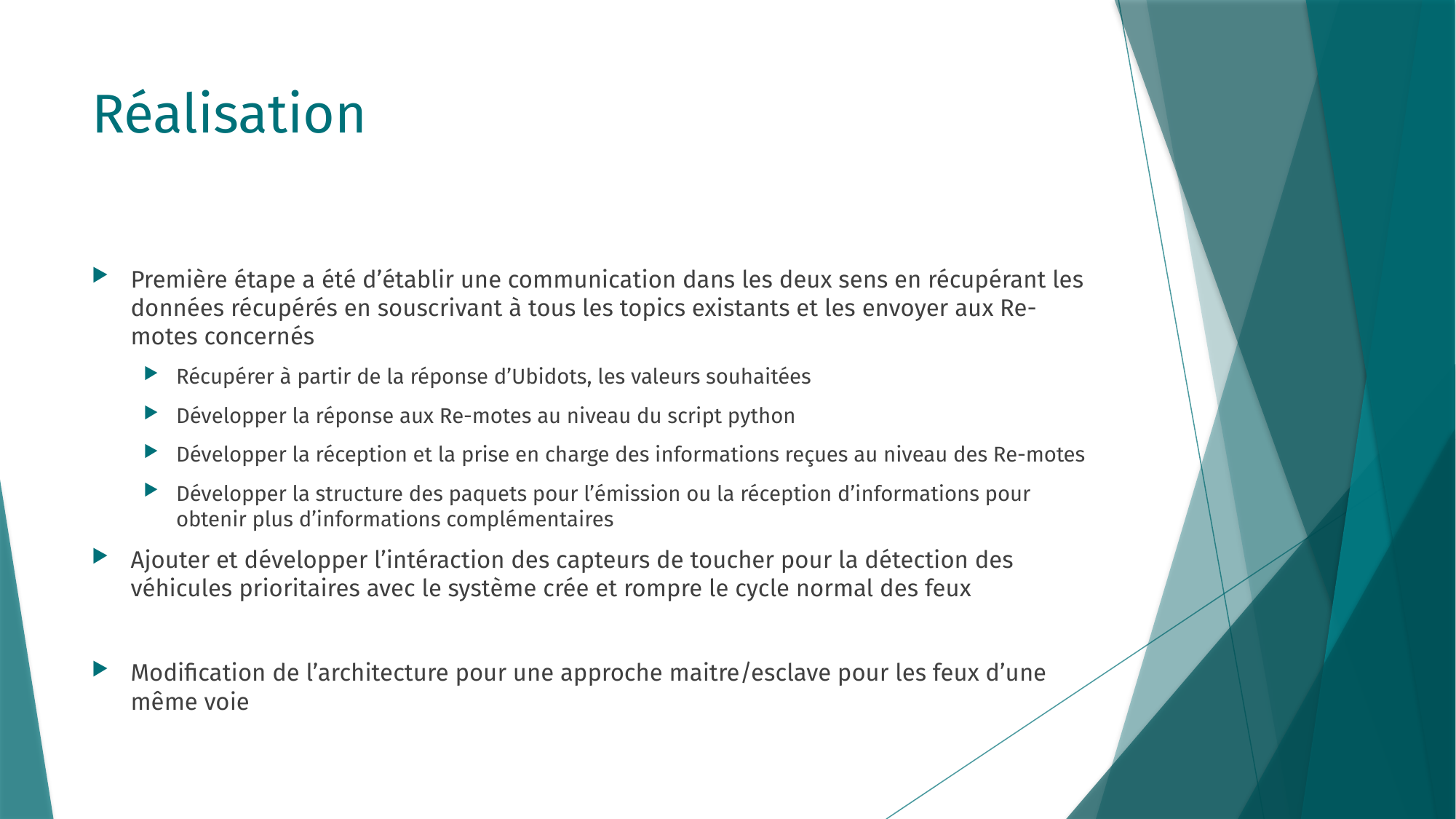

# Réalisation
Première étape a été d’établir une communication dans les deux sens en récupérant les données récupérés en souscrivant à tous les topics existants et les envoyer aux Re-motes concernés
Récupérer à partir de la réponse d’Ubidots, les valeurs souhaitées
Développer la réponse aux Re-motes au niveau du script python
Développer la réception et la prise en charge des informations reçues au niveau des Re-motes
Développer la structure des paquets pour l’émission ou la réception d’informations pour obtenir plus d’informations complémentaires
Ajouter et développer l’intéraction des capteurs de toucher pour la détection des véhicules prioritaires avec le système crée et rompre le cycle normal des feux

Modification de l’architecture pour une approche maitre/esclave pour les feux d’une même voie